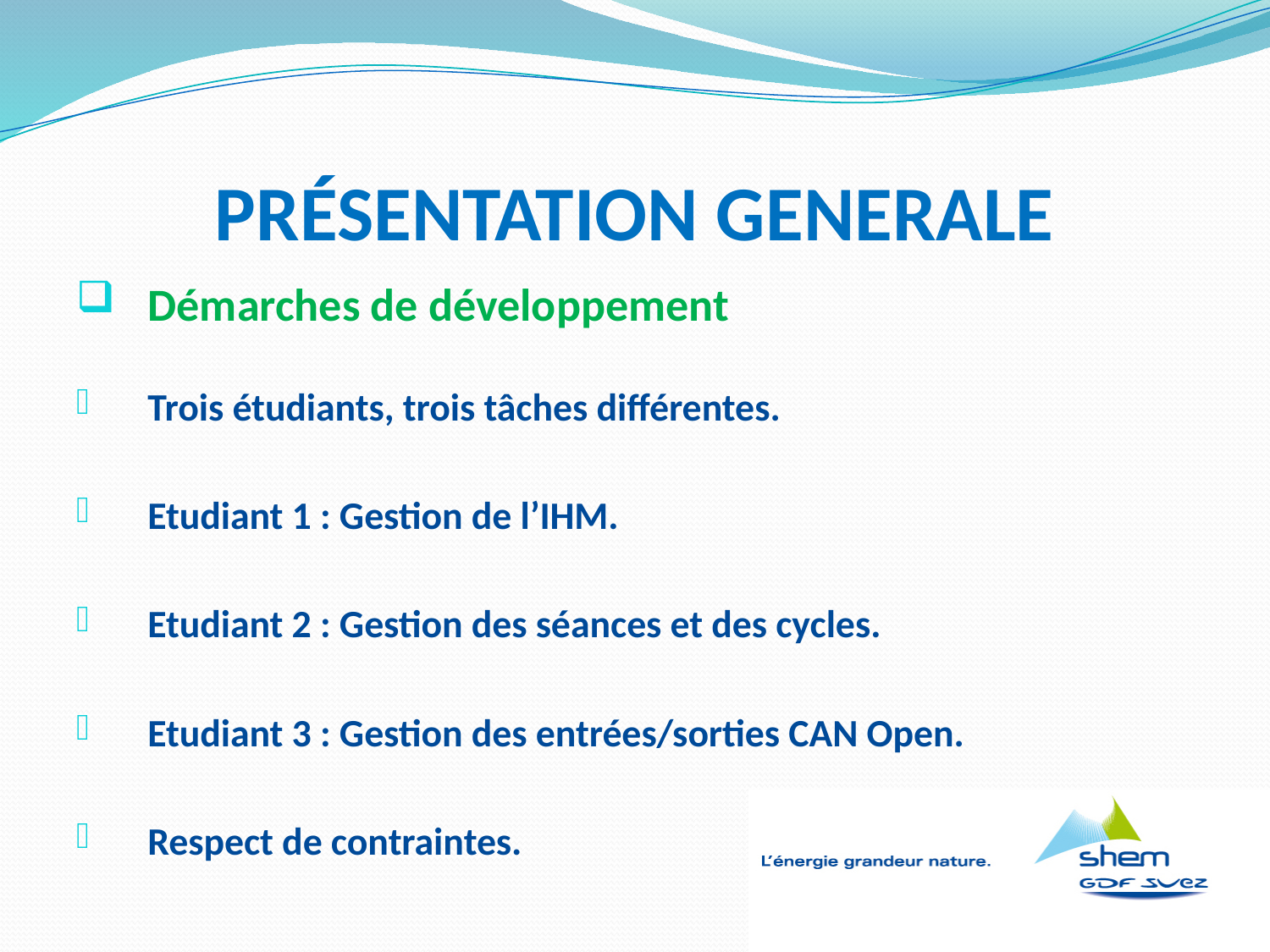

# PRÉSENTATION GENERALE
Démarches de développement

Trois étudiants, trois tâches différentes.

Etudiant 1 : Gestion de l’IHM.

Etudiant 2 : Gestion des séances et des cycles.

Etudiant 3 : Gestion des entrées/sorties CAN Open.

Respect de contraintes.